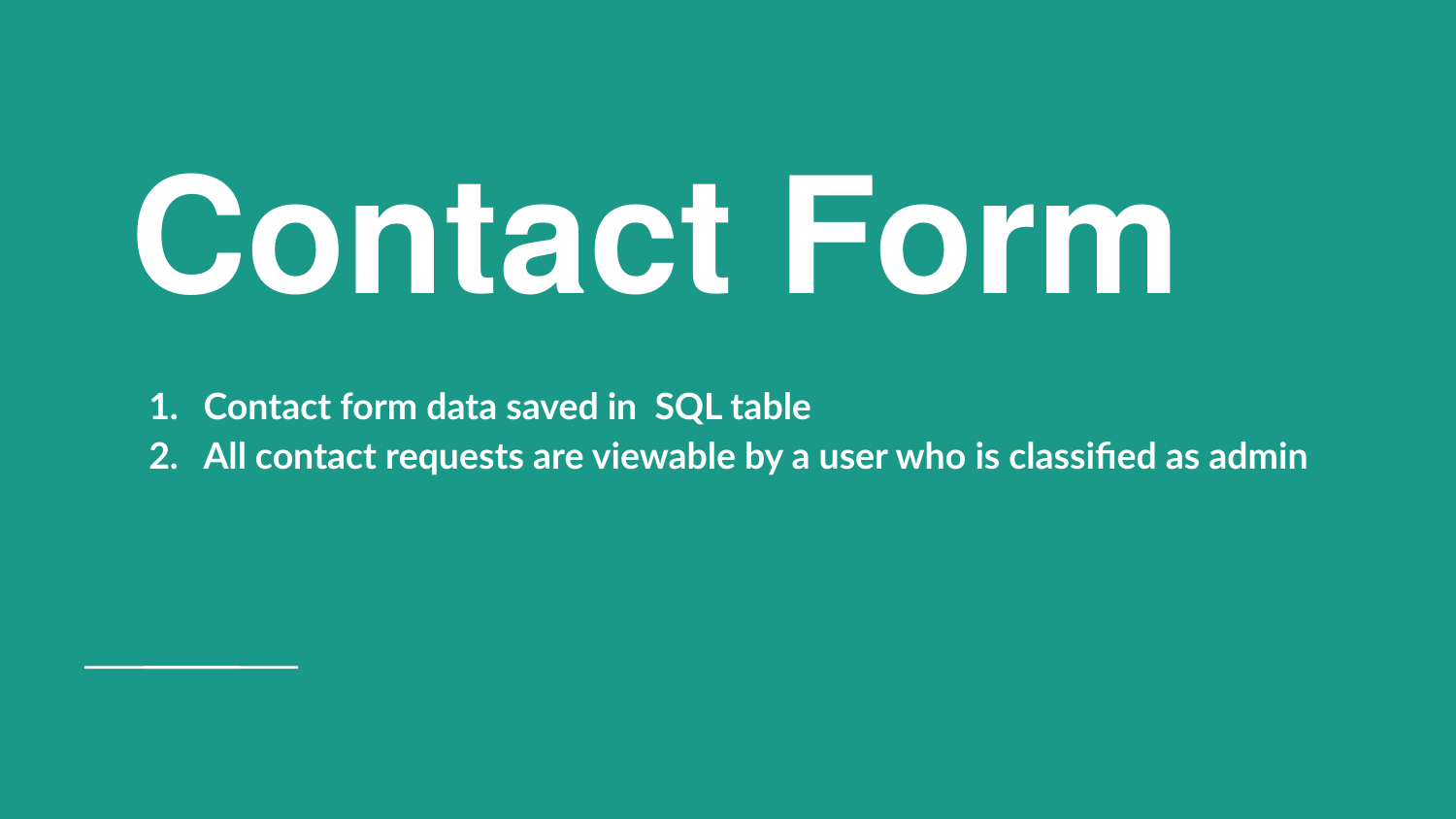

# Contact Form
Contact form data saved in  SQL table
All contact requests are viewable by a user who is classified as admin